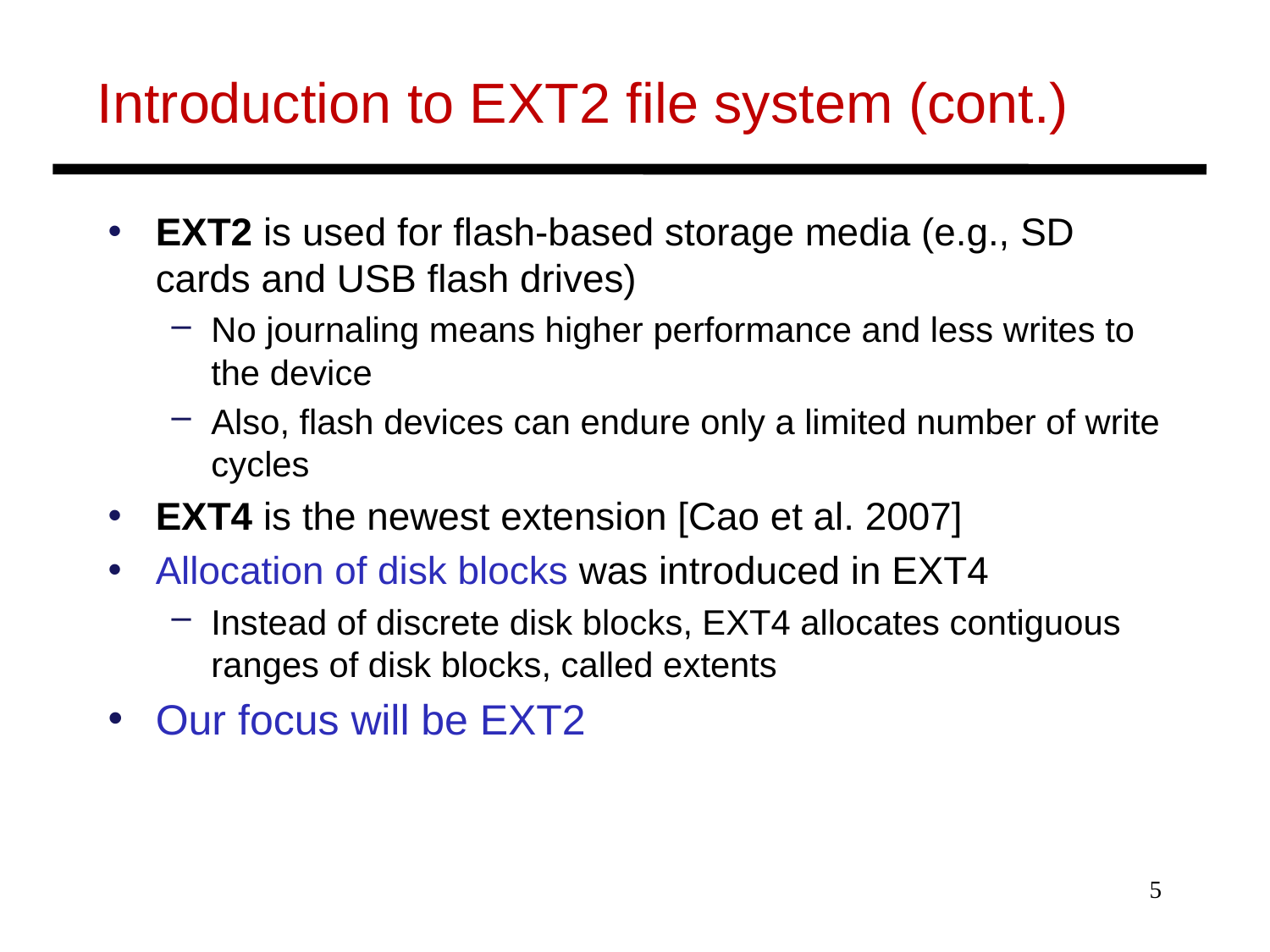

# Introduction to EXT2 file system (cont.)
EXT2 is used for flash-based storage media (e.g., SD cards and USB flash drives)
No journaling means higher performance and less writes to the device
Also, flash devices can endure only a limited number of write cycles
EXT4 is the newest extension [Cao et al. 2007]
Allocation of disk blocks was introduced in EXT4
Instead of discrete disk blocks, EXT4 allocates contiguous ranges of disk blocks, called extents
Our focus will be EXT2

5